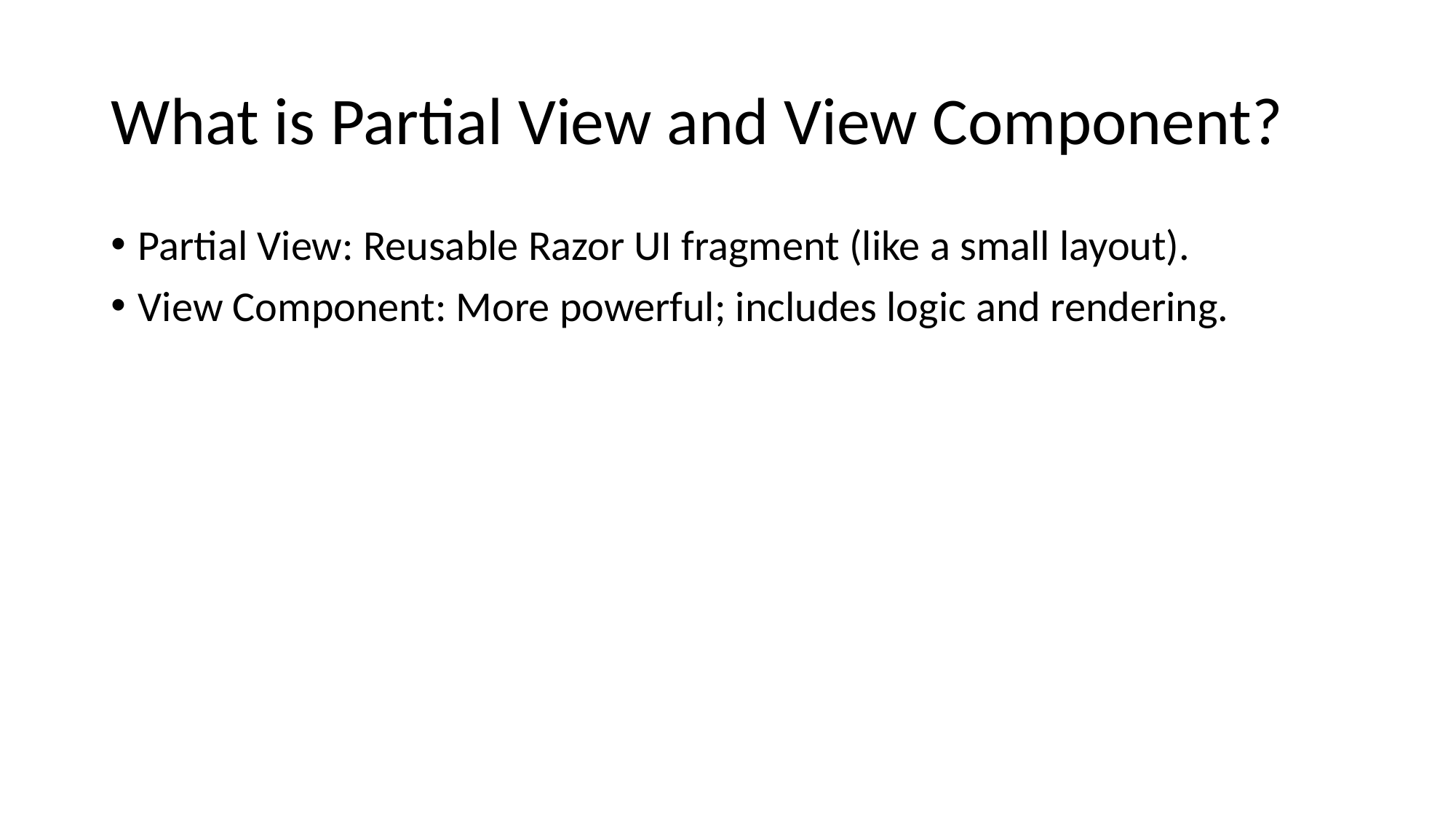

# What is Partial View and View Component?
Partial View: Reusable Razor UI fragment (like a small layout).
View Component: More powerful; includes logic and rendering.